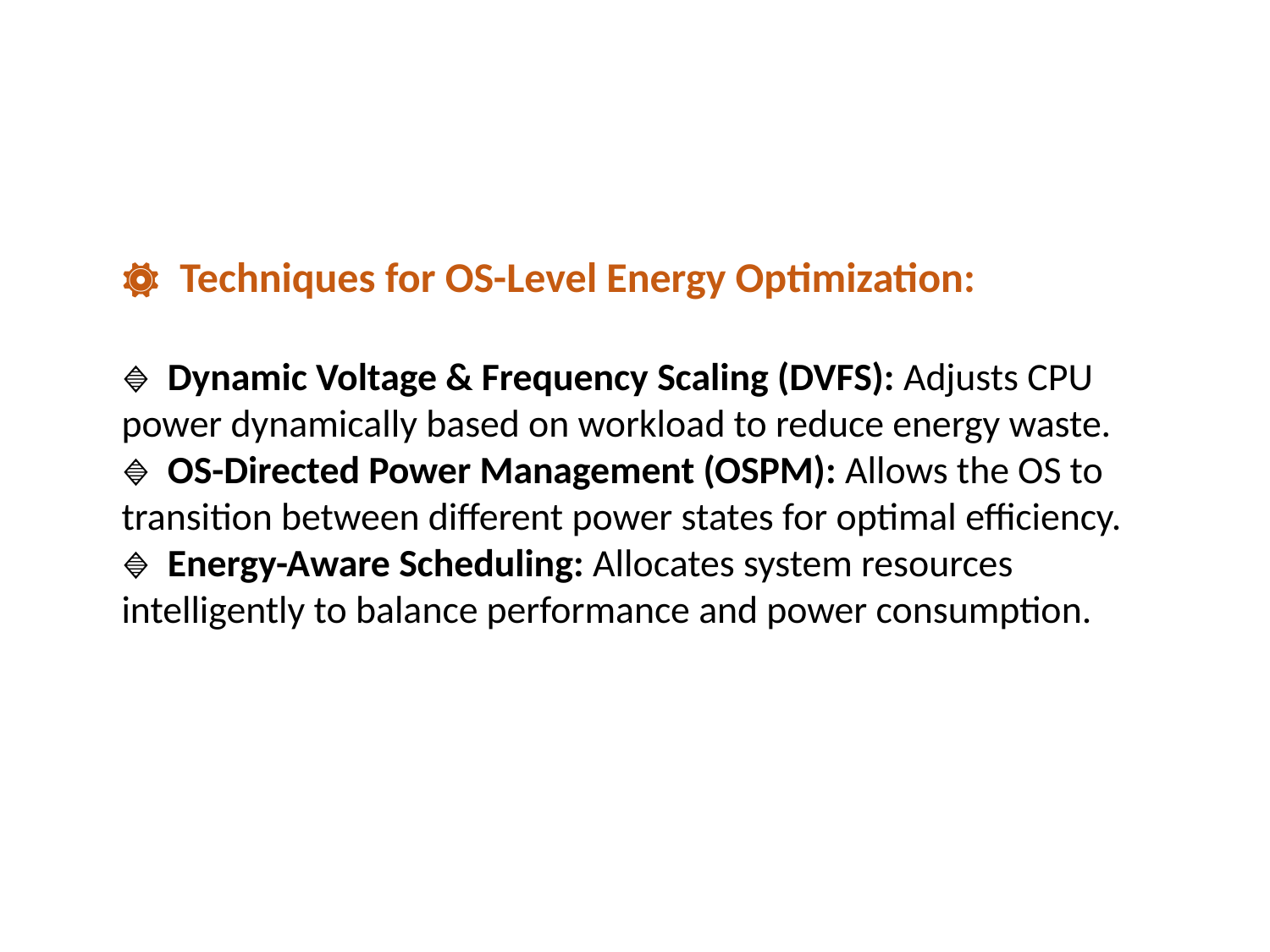

# ⚙️  Techniques for OS-Level Energy Optimization: 🔹  Dynamic Voltage & Frequency Scaling (DVFS): Adjusts CPU power dynamically based on workload to reduce energy waste. 🔹  OS-Directed Power Management (OSPM): Allows the OS to transition between different power states for optimal efficiency. 🔹  Energy-Aware Scheduling: Allocates system resources intelligently to balance performance and power consumption.